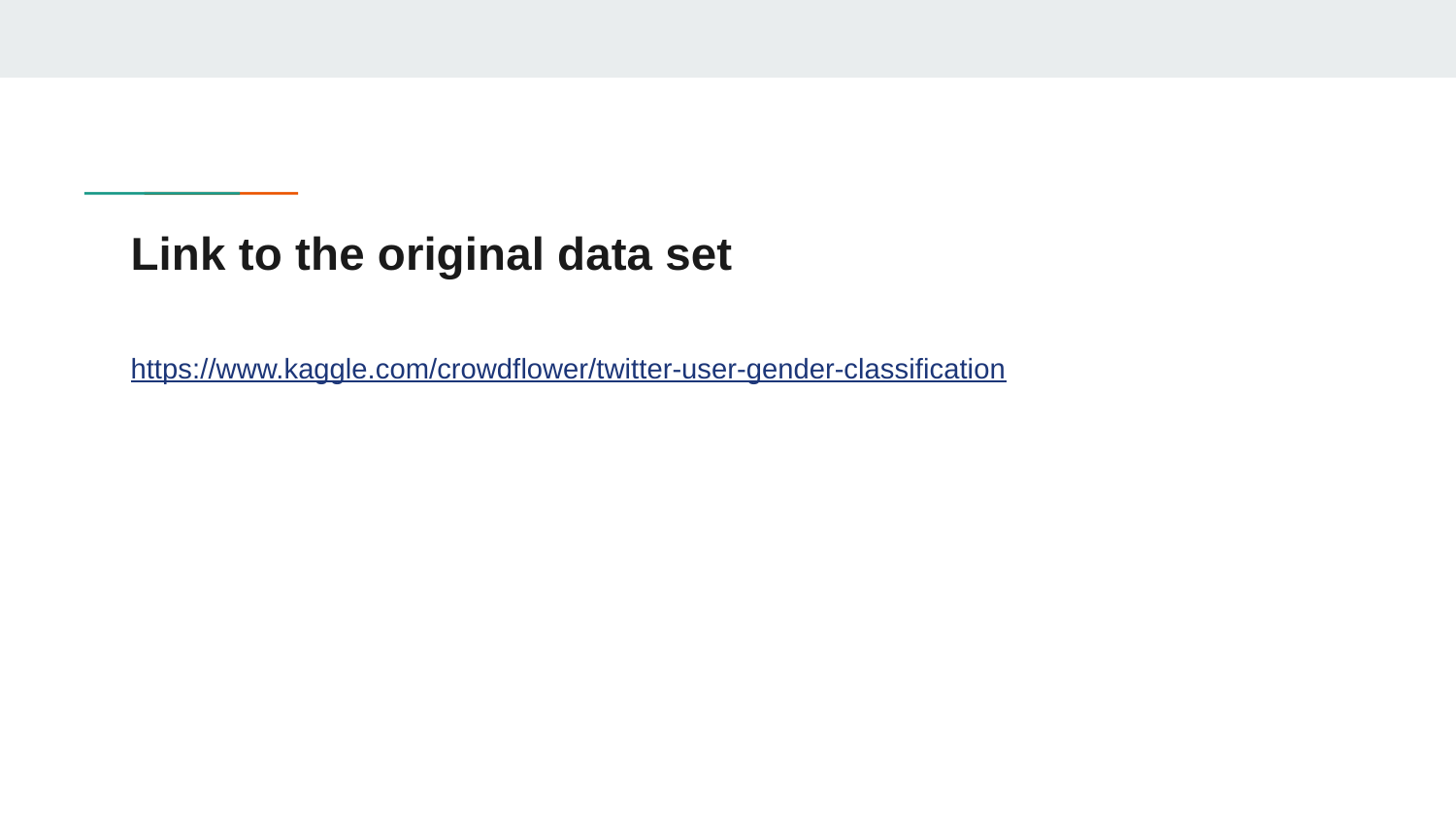

# Link to the original data set
https://www.kaggle.com/crowdflower/twitter-user-gender-classification